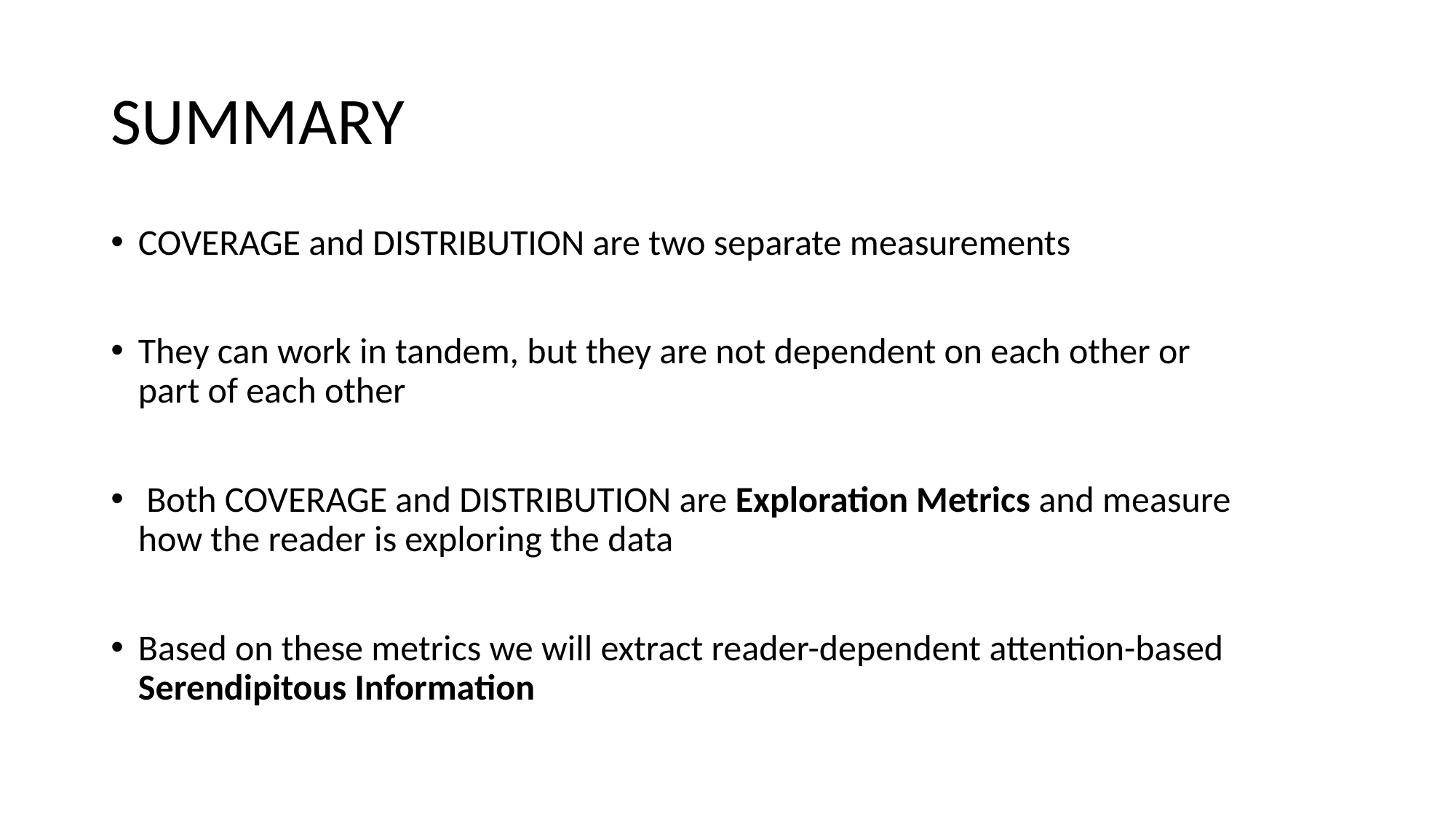

# SUMMARY
COVERAGE and DISTRIBUTION are two separate measurements

They can work in tandem, but they are not dependent on each other or part of each other

 Both COVERAGE and DISTRIBUTION are Exploration Metrics and measure how the reader is exploring the data

Based on these metrics we will extract reader-dependent attention-based Serendipitous Information